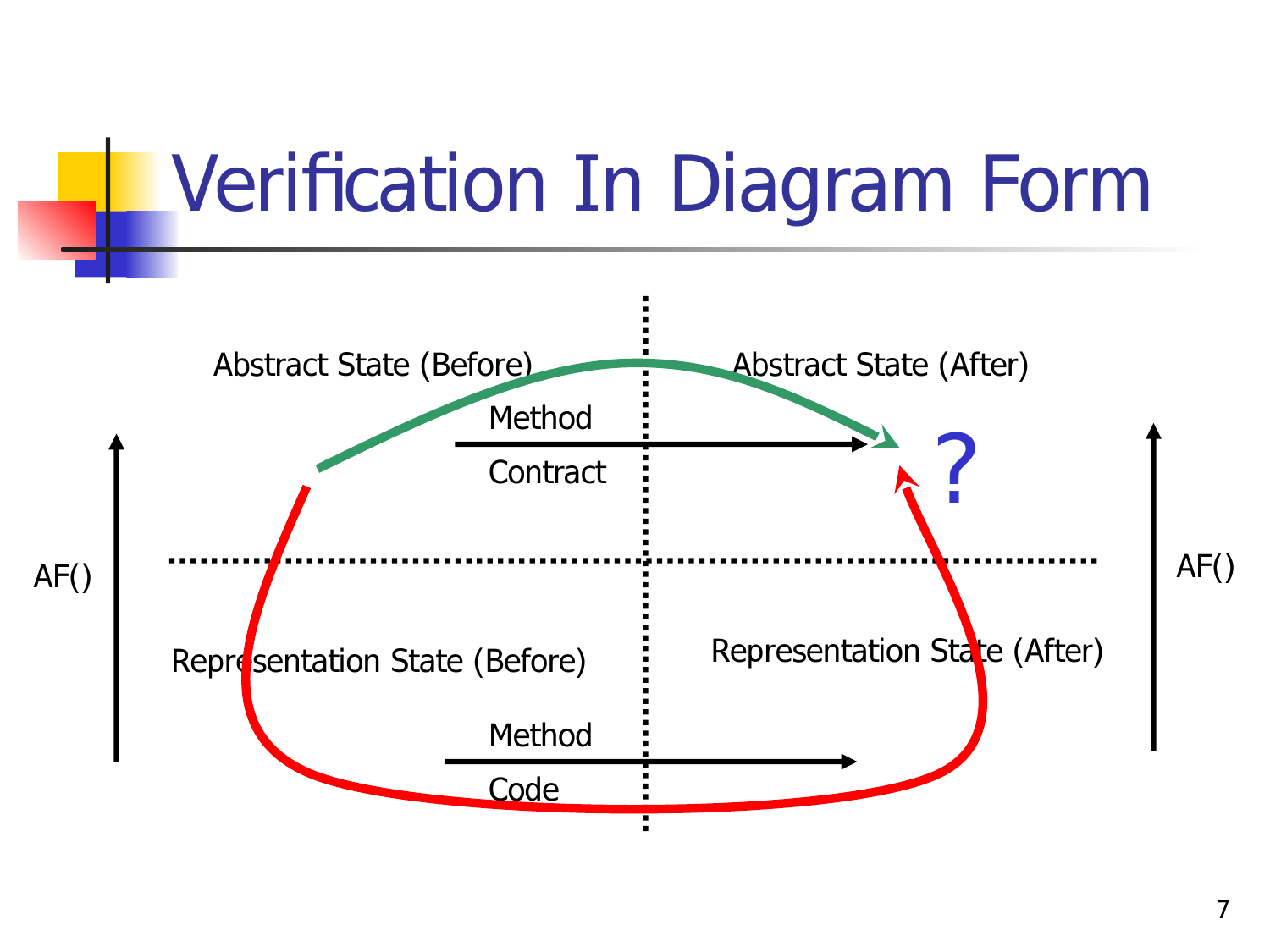

# Verification In Diagram Form

Abstract State (Before)
Abstract State (After)

Method
Contract
?

AF()
AF()

Representation State (After)
Representation State (Before)
Method
Code

7